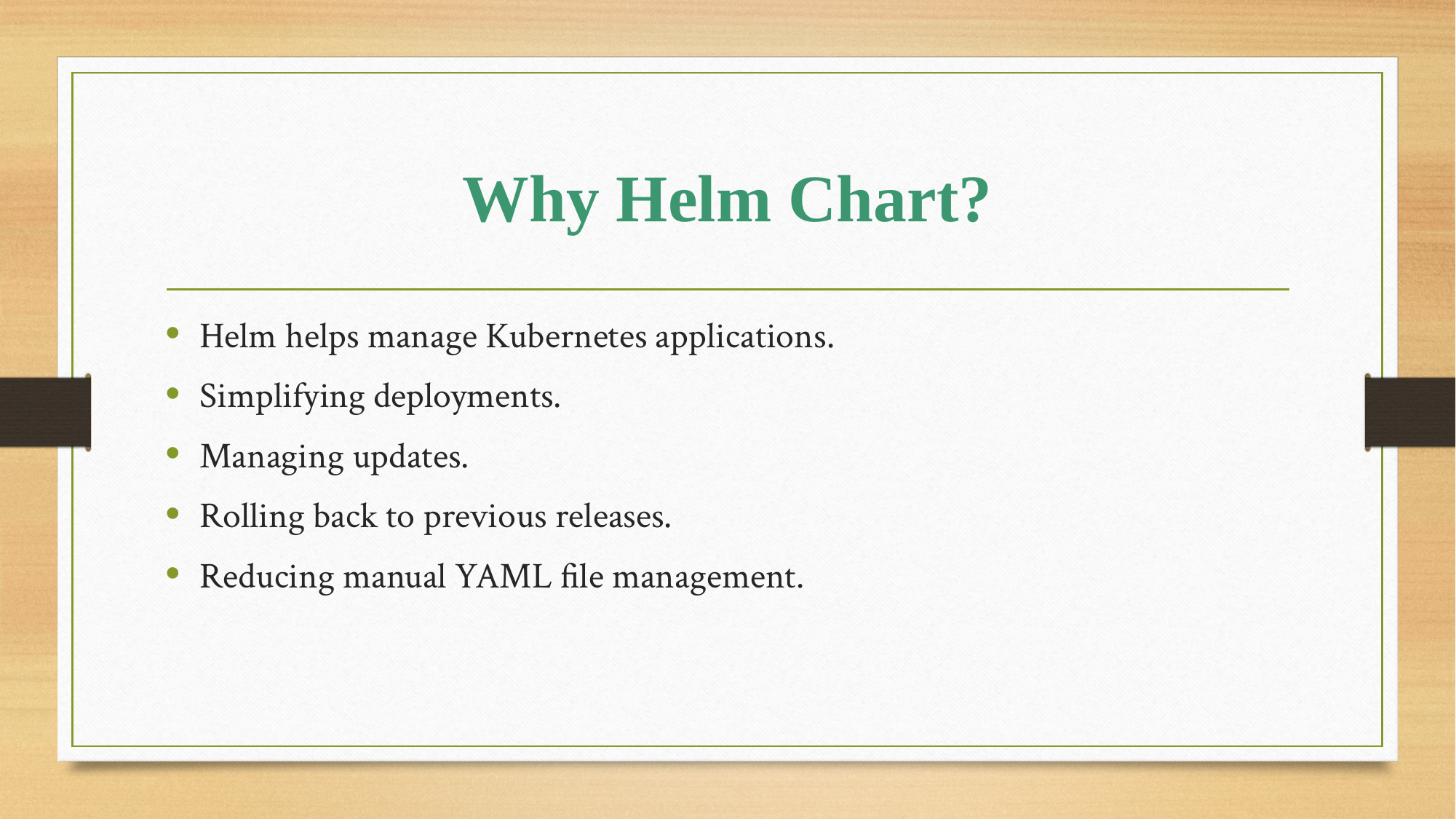

# Why Helm Chart?
Helm helps manage Kubernetes applications.
Simplifying deployments.
Managing updates.
Rolling back to previous releases.
Reducing manual YAML file management.